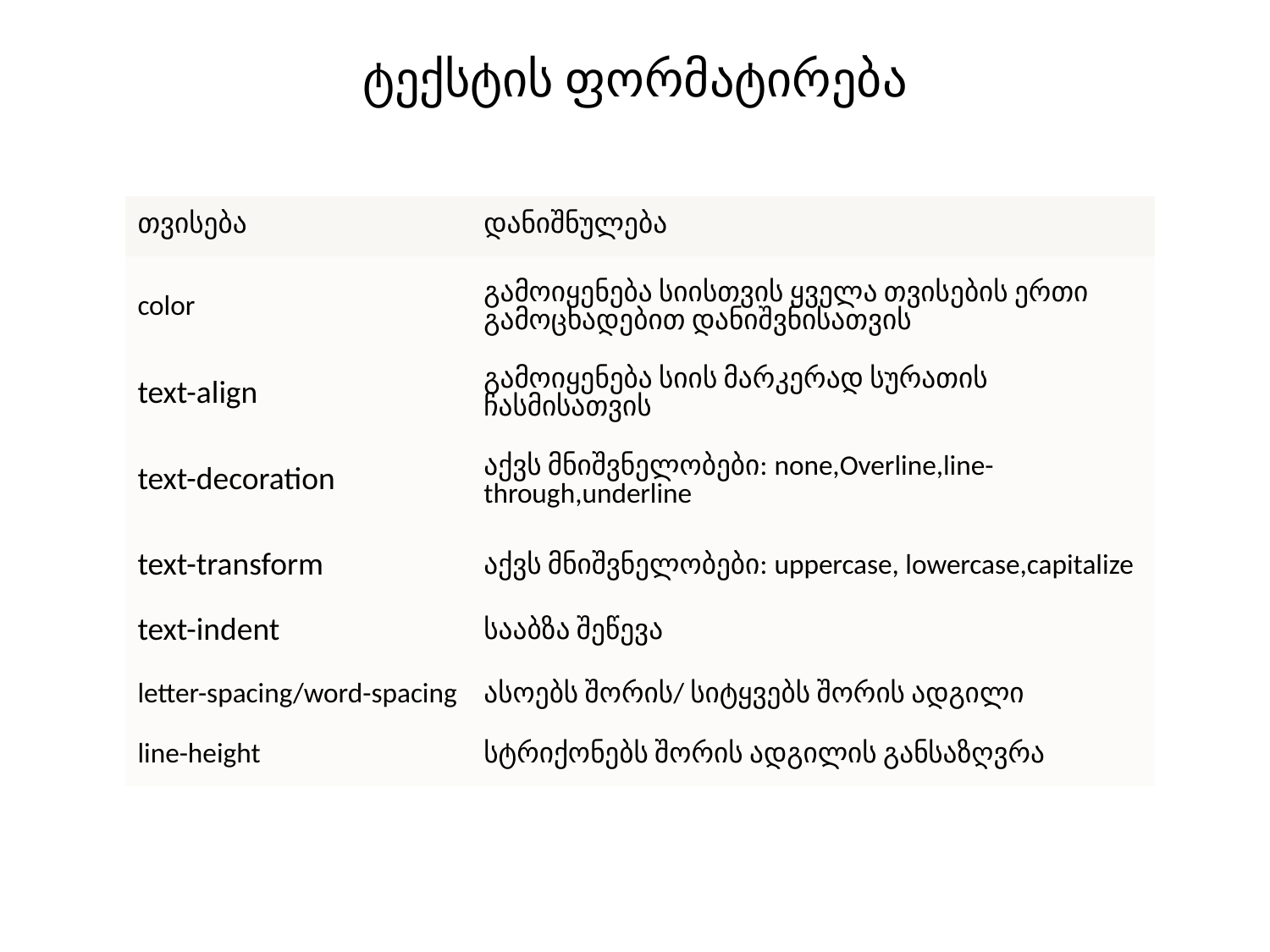

# ტექსტის ფორმატირება
| თვისება | დანიშნულება |
| --- | --- |
| color | გამოიყენება სიისთვის ყველა თვისების ერთი გამოცხადებით დანიშვნისათვის |
| text-align | გამოიყენება სიის მარკერად სურათის ჩასმისათვის |
| text-decoration | აქვს მნიშვნელობები: none,Overline,line-through,underline |
| text-transform | აქვს მნიშვნელობები: uppercase, lowercase,capitalize |
| text-indent | სააბზა შეწევა |
| letter-spacing/word-spacing | ასოებს შორის/ სიტყვებს შორის ადგილი |
| line-height | სტრიქონებს შორის ადგილის განსაზღვრა |